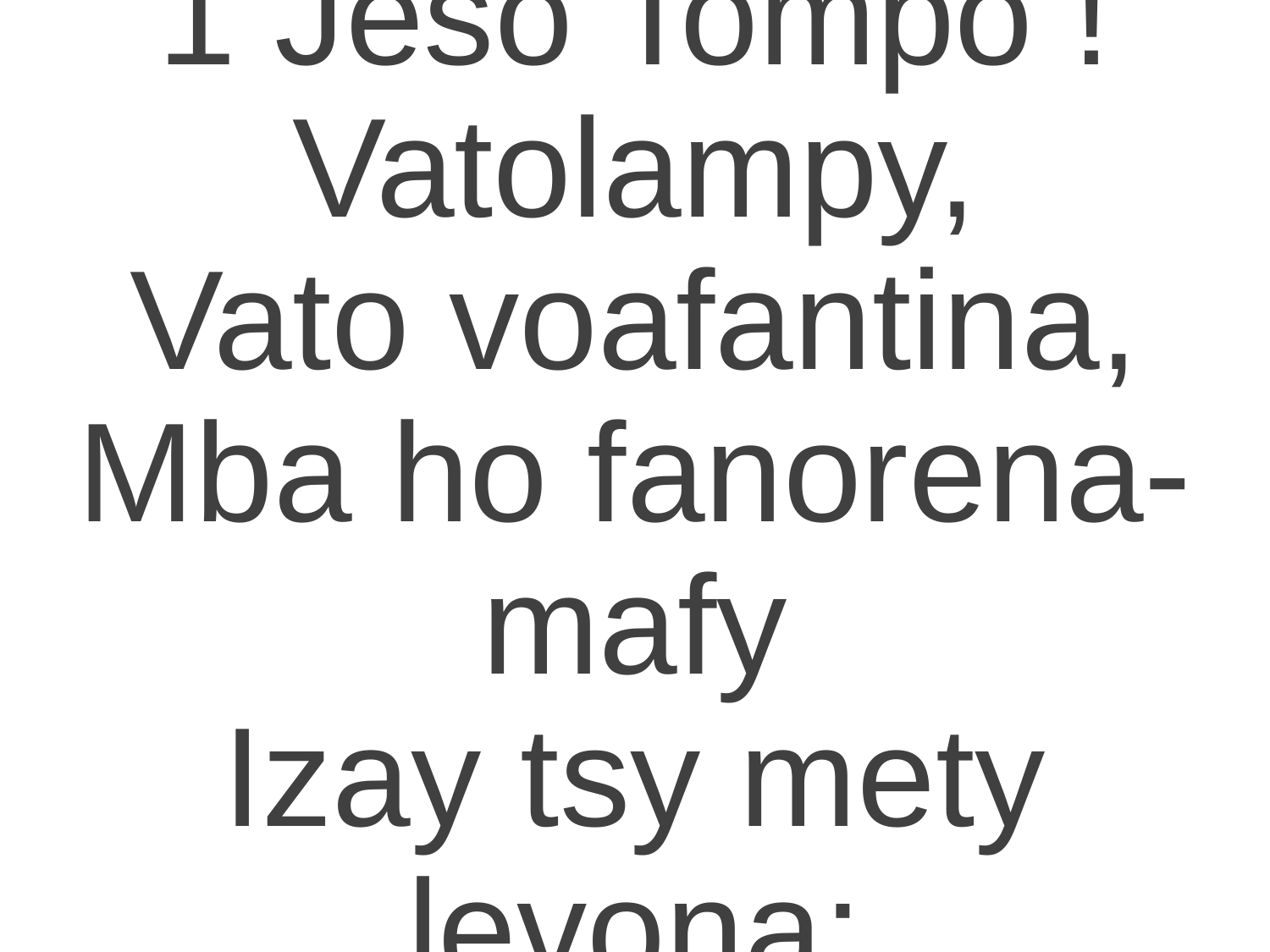

1 Jeso Tompo ! Vatolampy,
Vato voafantina,
Mba ho fanorena-mafy
Izay tsy mety levona;